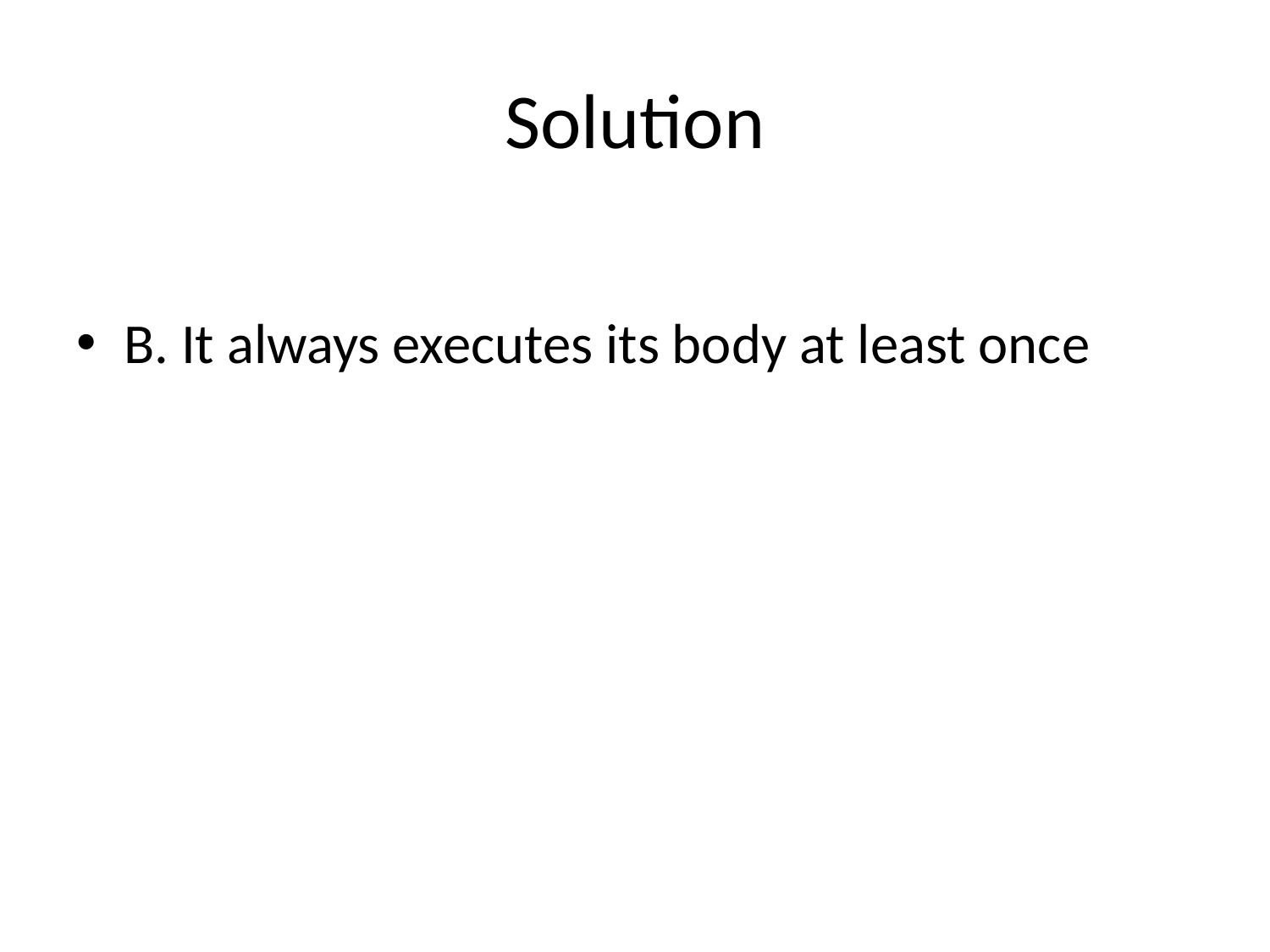

# Solution

B. It always executes its body at least once